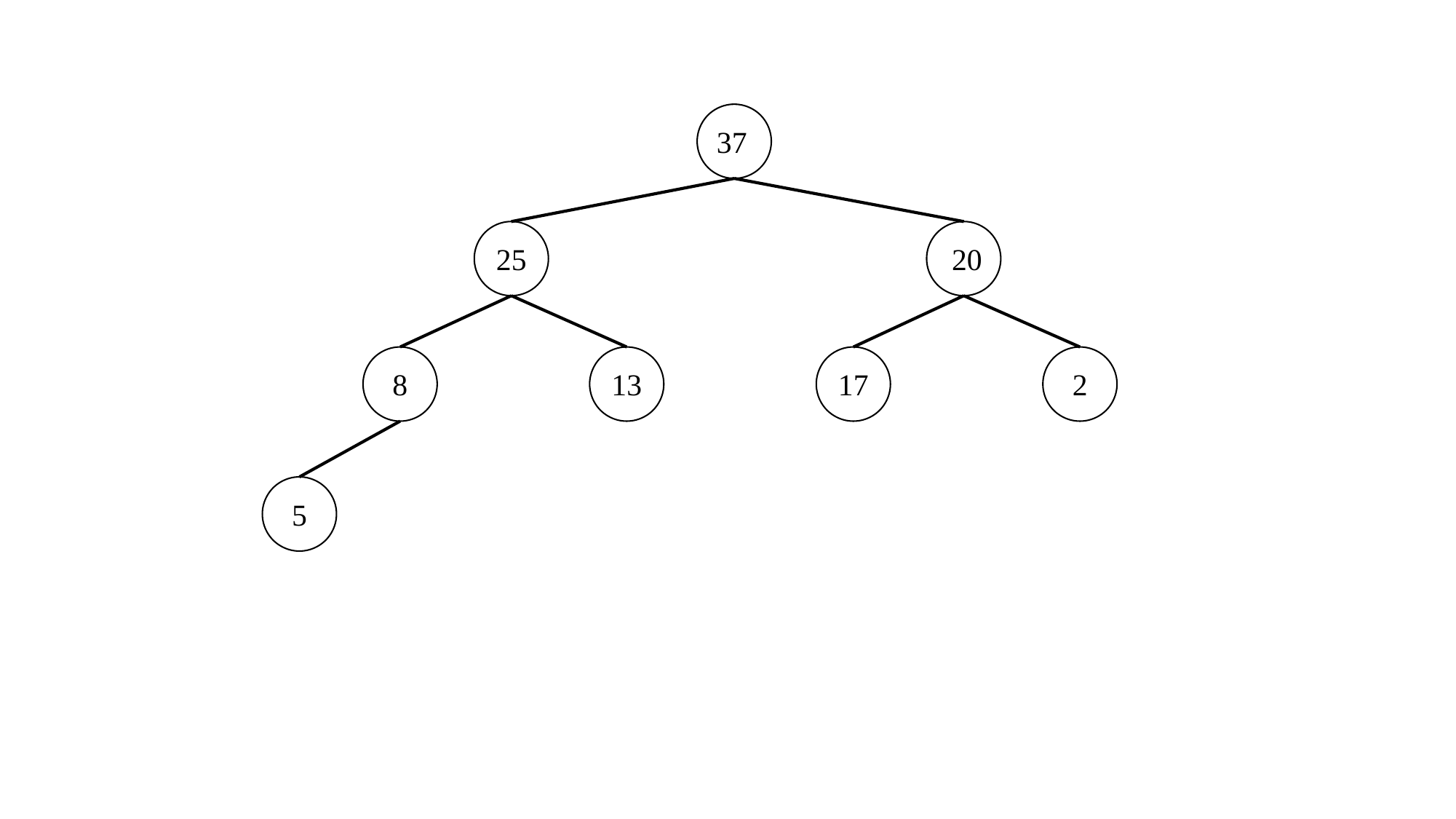

37

25

20

8

13

17

2

5